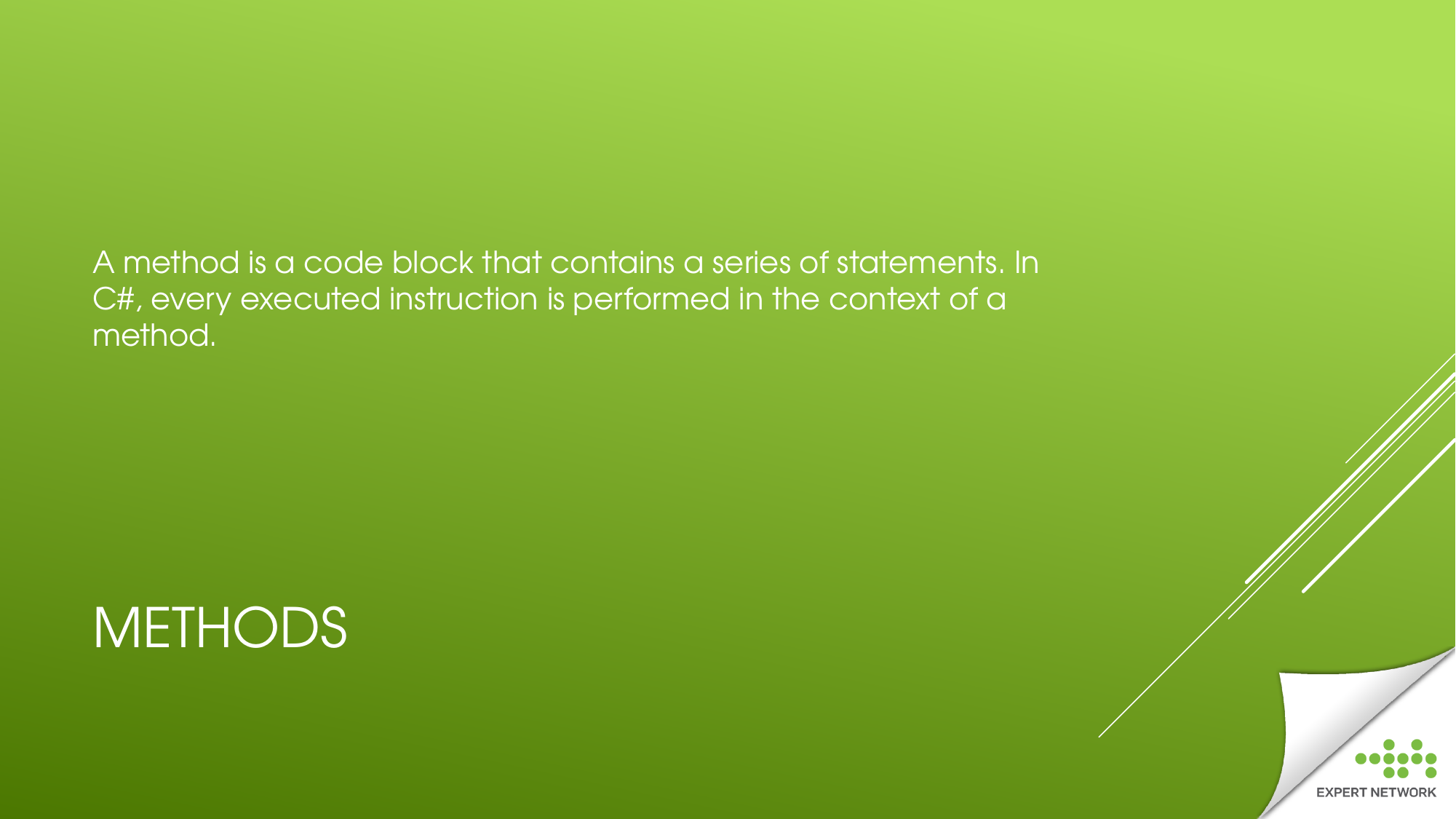

A method is a code block that contains a series of statements. In C#, every executed instruction is performed in the context of a method.
# Methods